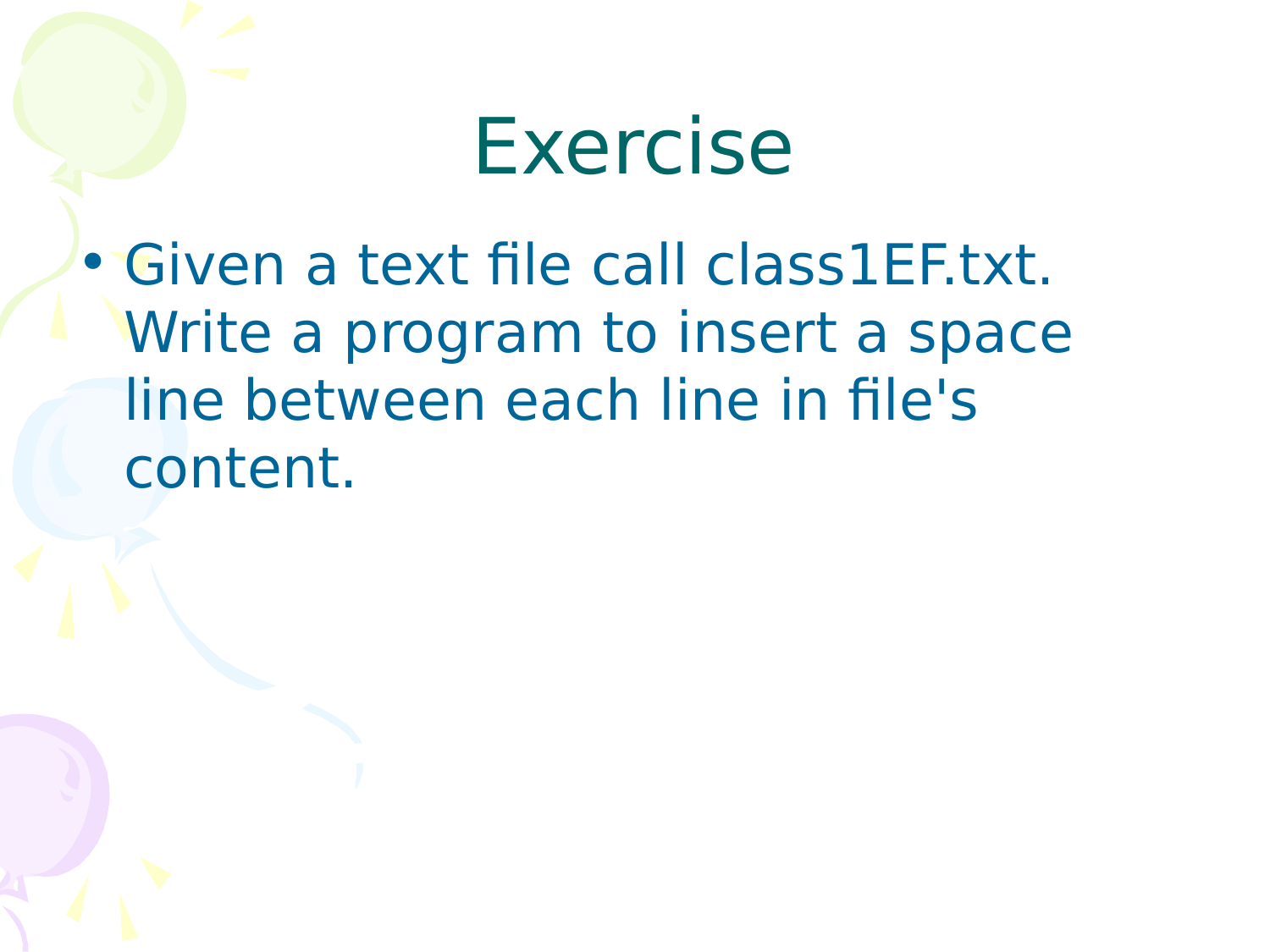

# Exercise
Given a text file call class1EF.txt. Write a program to insert a space line between each line in file's content.